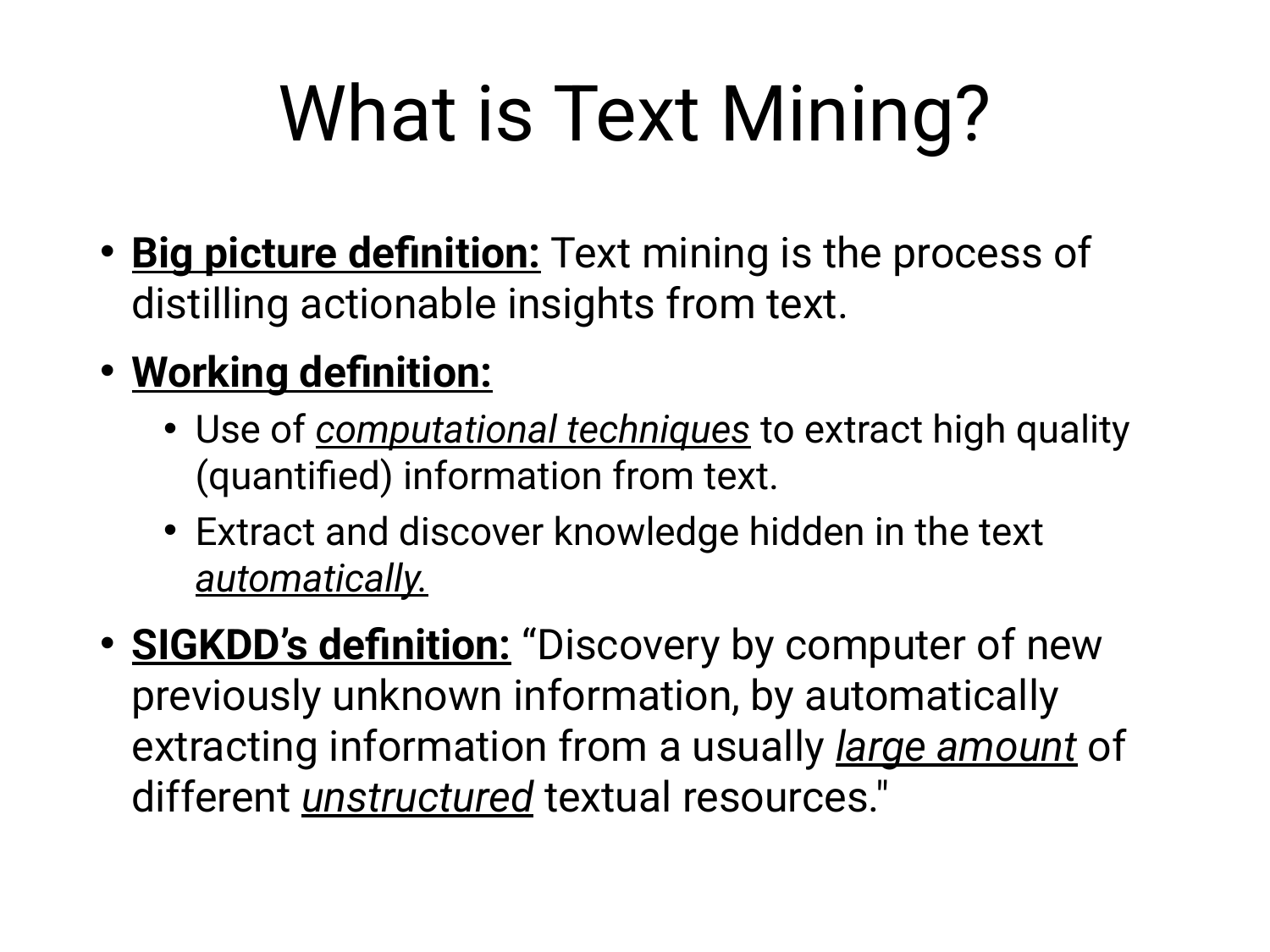

# What is Text Mining?
Big picture definition: Text mining is the process of distilling actionable insights from text.
Working definition:
Use of computational techniques to extract high quality (quantified) information from text.
Extract and discover knowledge hidden in the text automatically.
SIGKDD’s definition: “Discovery by computer of new previously unknown information, by automatically extracting information from a usually large amount of different unstructured textual resources."